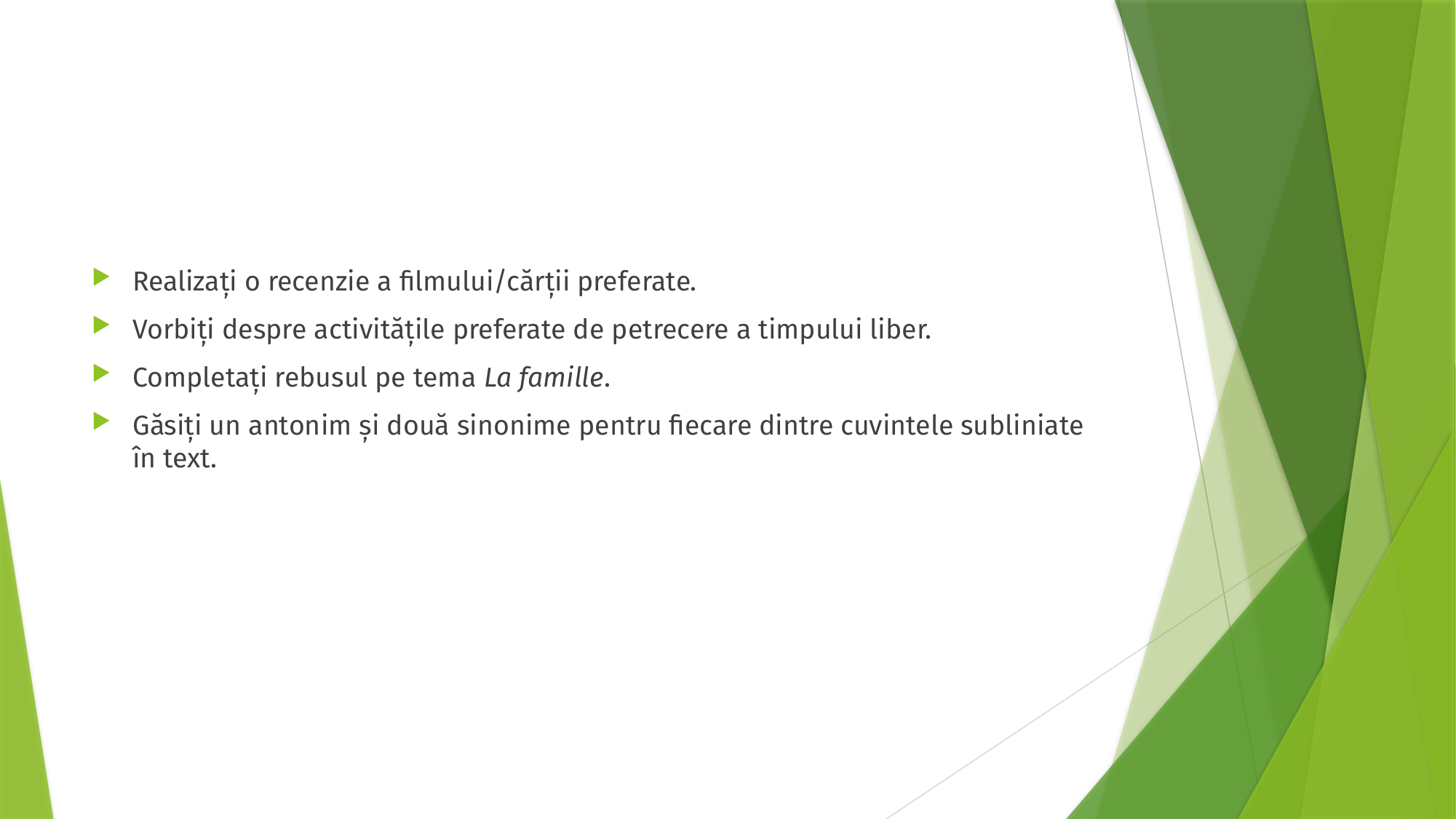

Realizați o recenzie a filmului/cărții preferate.
Vorbiți despre activitățile preferate de petrecere a timpului liber.
Completați rebusul pe tema La famille.
Găsiți un antonim și două sinonime pentru fiecare dintre cuvintele subliniate în text.